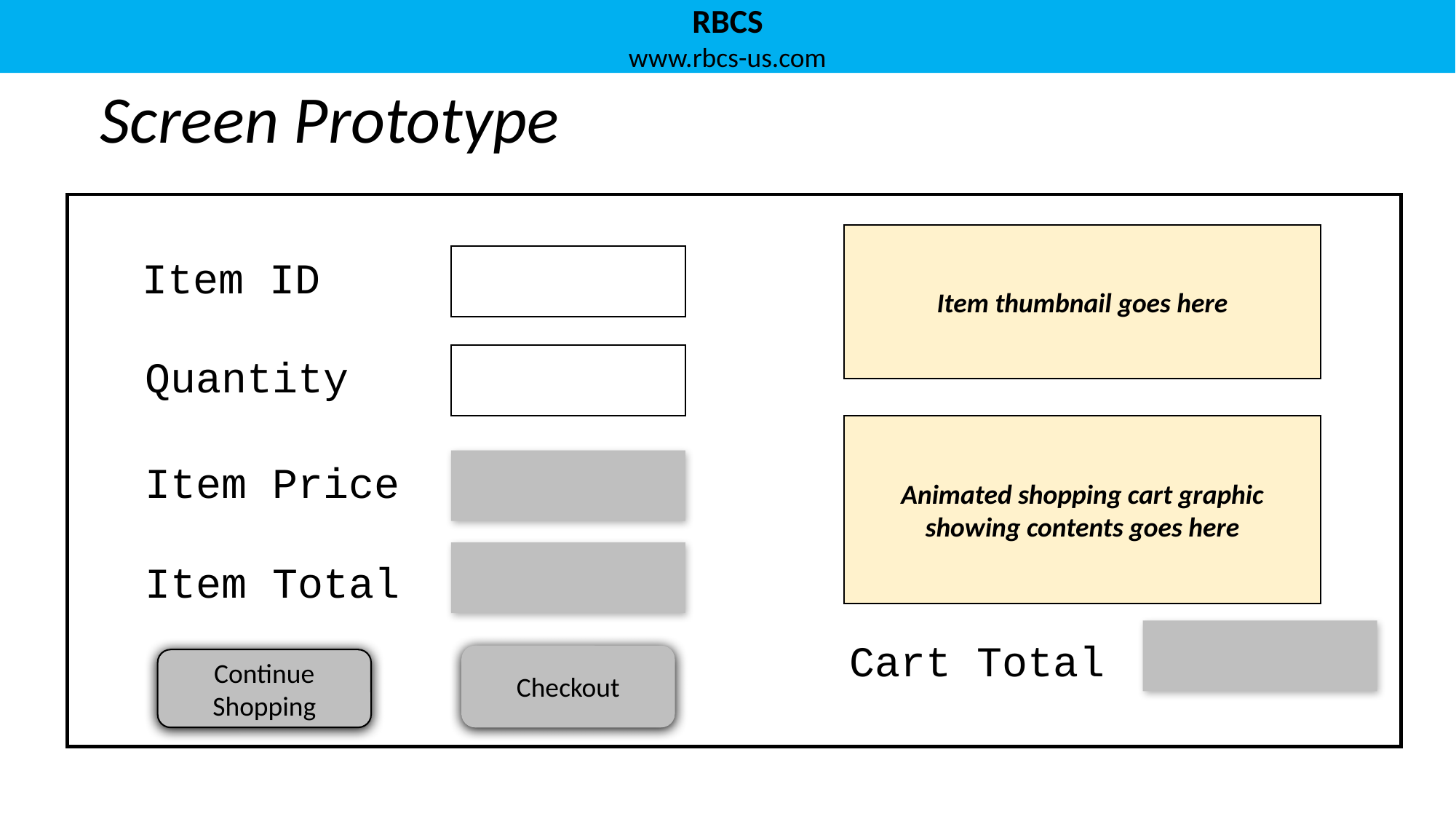

# Screen Prototype

Item thumbnail goes here
Item ID

Quantity

Animated shopping cart graphic showing contents goes here
Item Price

Item Total

Cart Total
Checkout
Continue Shopping